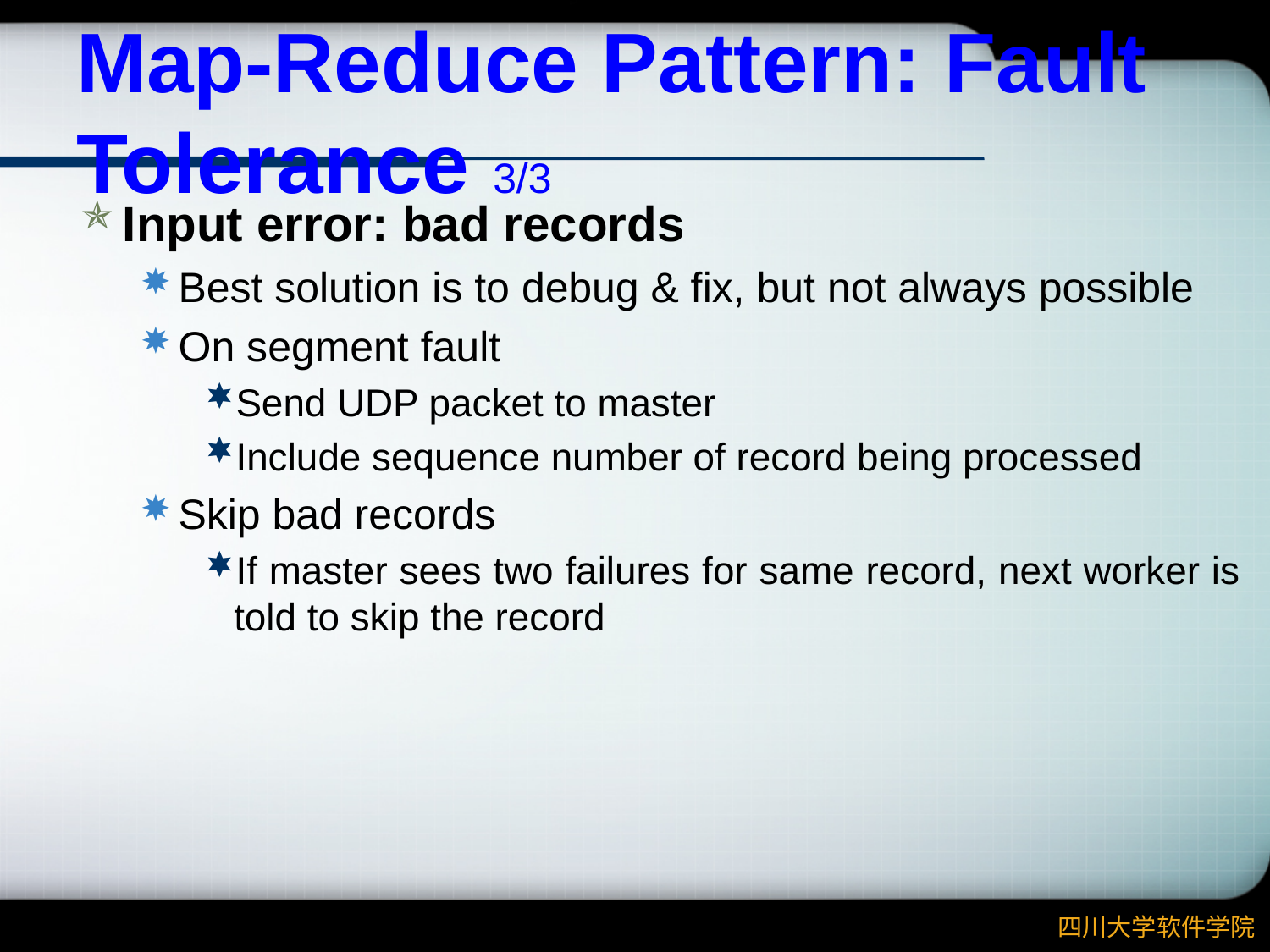

# Map-Reduce Pattern: Fault Tolerance 3/3
Input error: bad records
Best solution is to debug & fix, but not always possible
On segment fault
Send UDP packet to master
Include sequence number of record being processed
Skip bad records
If master sees two failures for same record, next worker is told to skip the record